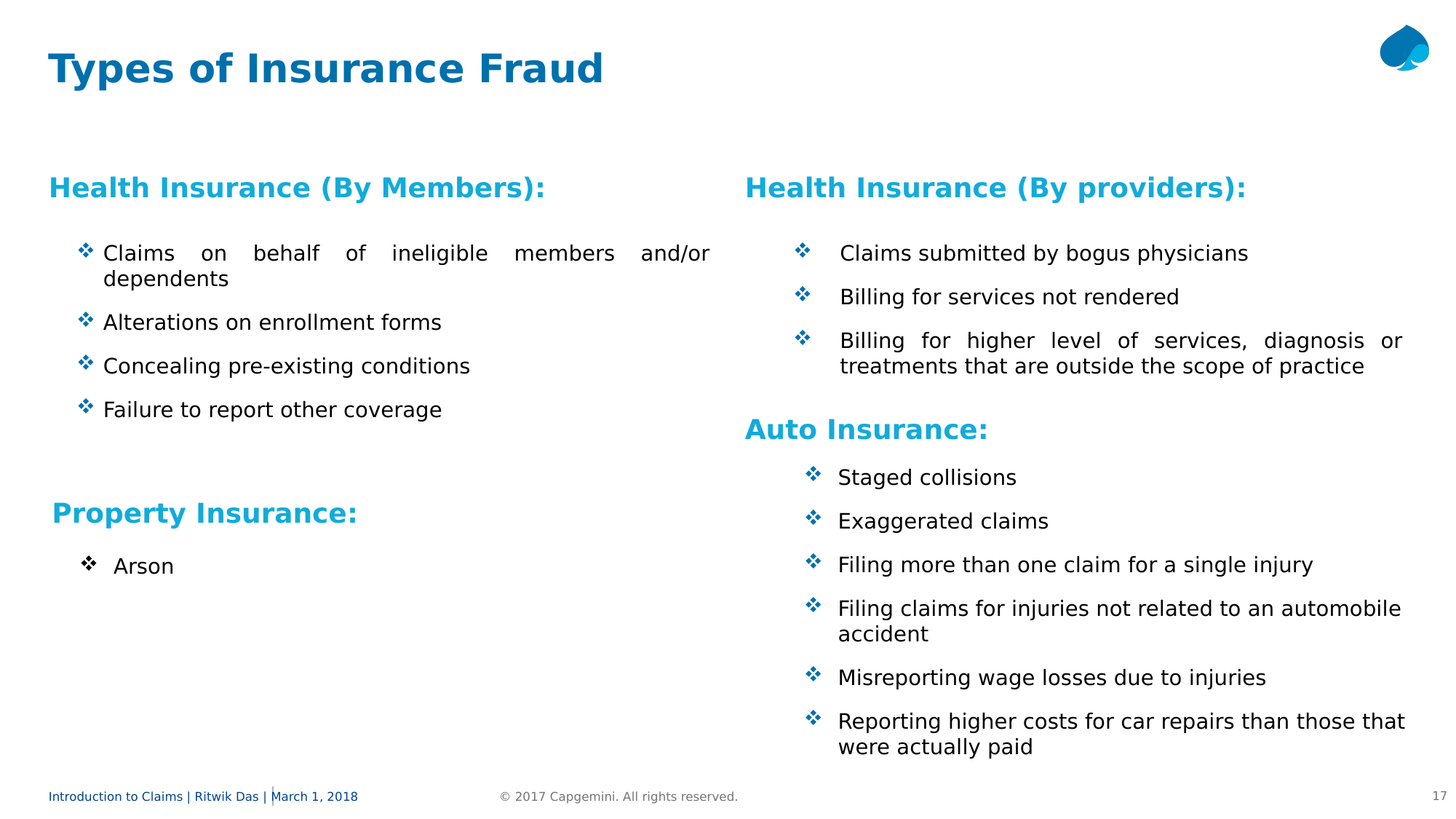

# Types of Insurance Fraud
Health Insurance (By Members):

Health Insurance (By providers):

Claims submitted by bogus physicians
Billing for services not rendered
Billing for higher level of services, diagnosis or treatments that are outside the scope of practice

Claims on behalf of ineligible members and/or dependents
Alterations on enrollment forms
Concealing pre-existing conditions
Failure to report other coverage

Auto Insurance:

Staged collisions
Exaggerated claims
Filing more than one claim for a single injury
Filing claims for injuries not related to an automobile accident
Misreporting wage losses due to injuries
Reporting higher costs for car repairs than those that were actually paid

Property Insurance:

Arson